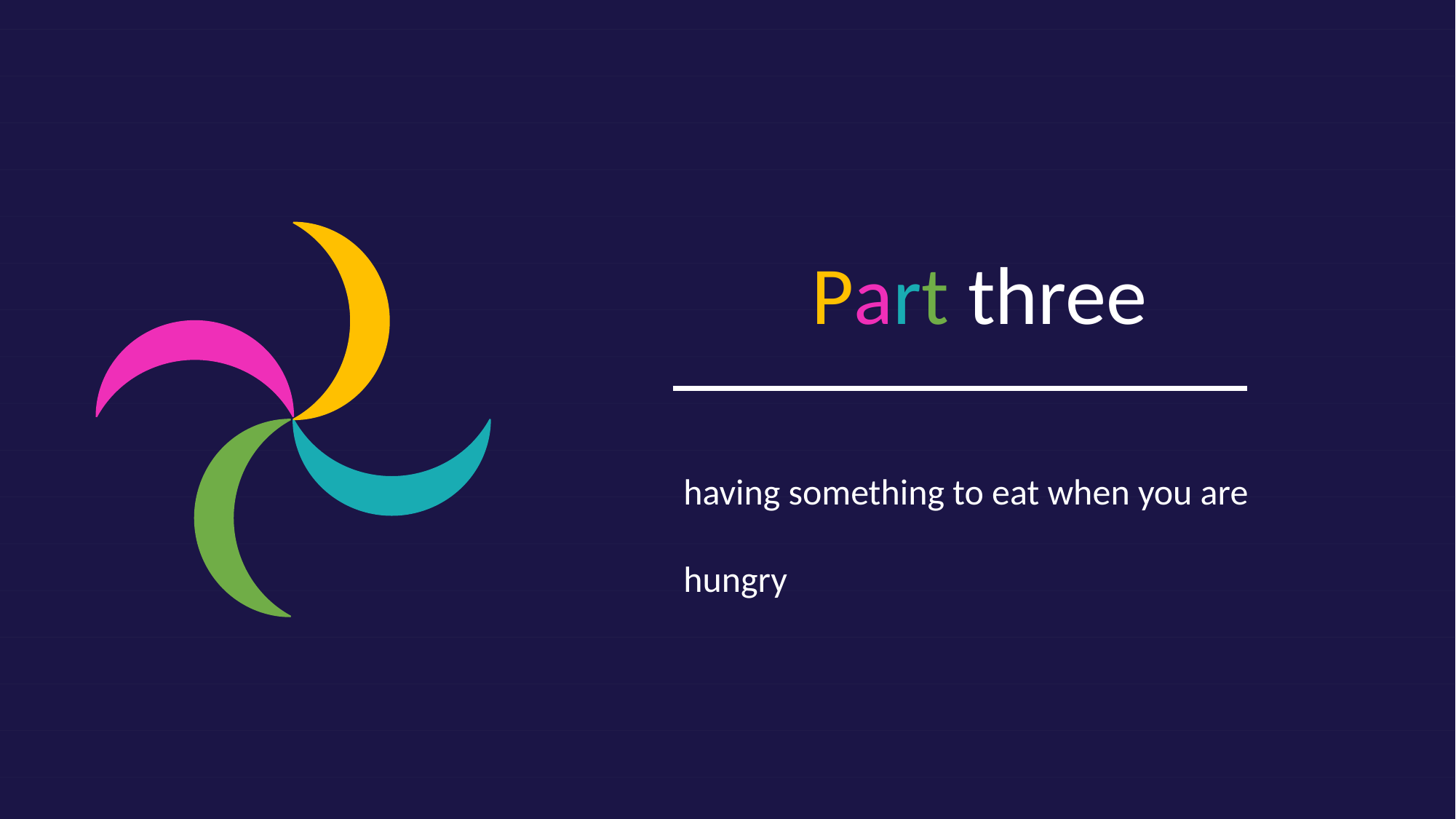

Part three

having something to eat when you are hungry